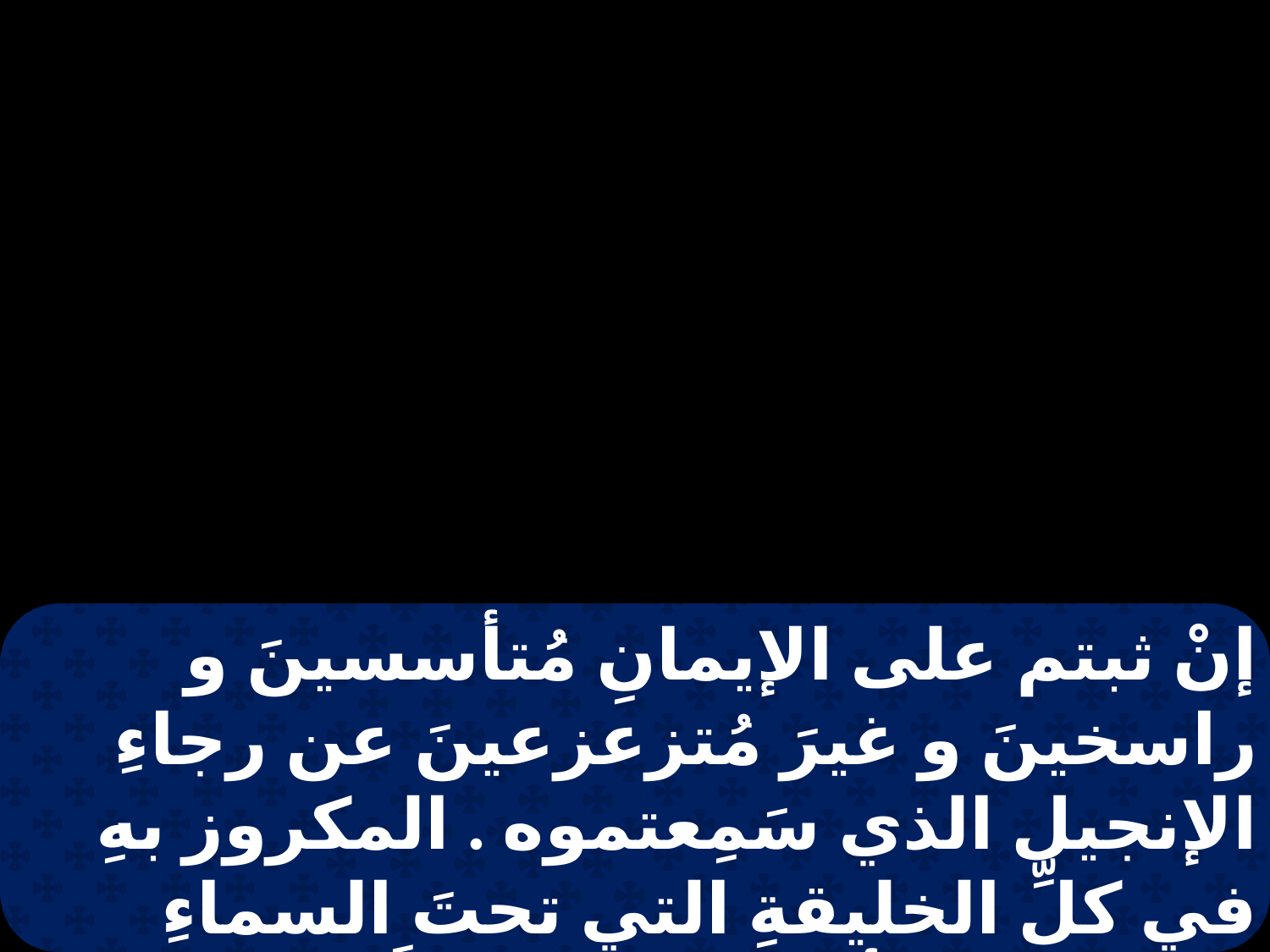

إنْ ثبتم على الإيمانِ مُتأسسينَ و راسخينَ و غيرَ مُتزعزعينَ عن رجاءِ الإنجيل الذي سَمِعتموه . المكروز بهِ في كلِّ الخليقةِ التي تحتَ السماءِ الذي صرتُ أنا بولسُ خادماً لهُ.